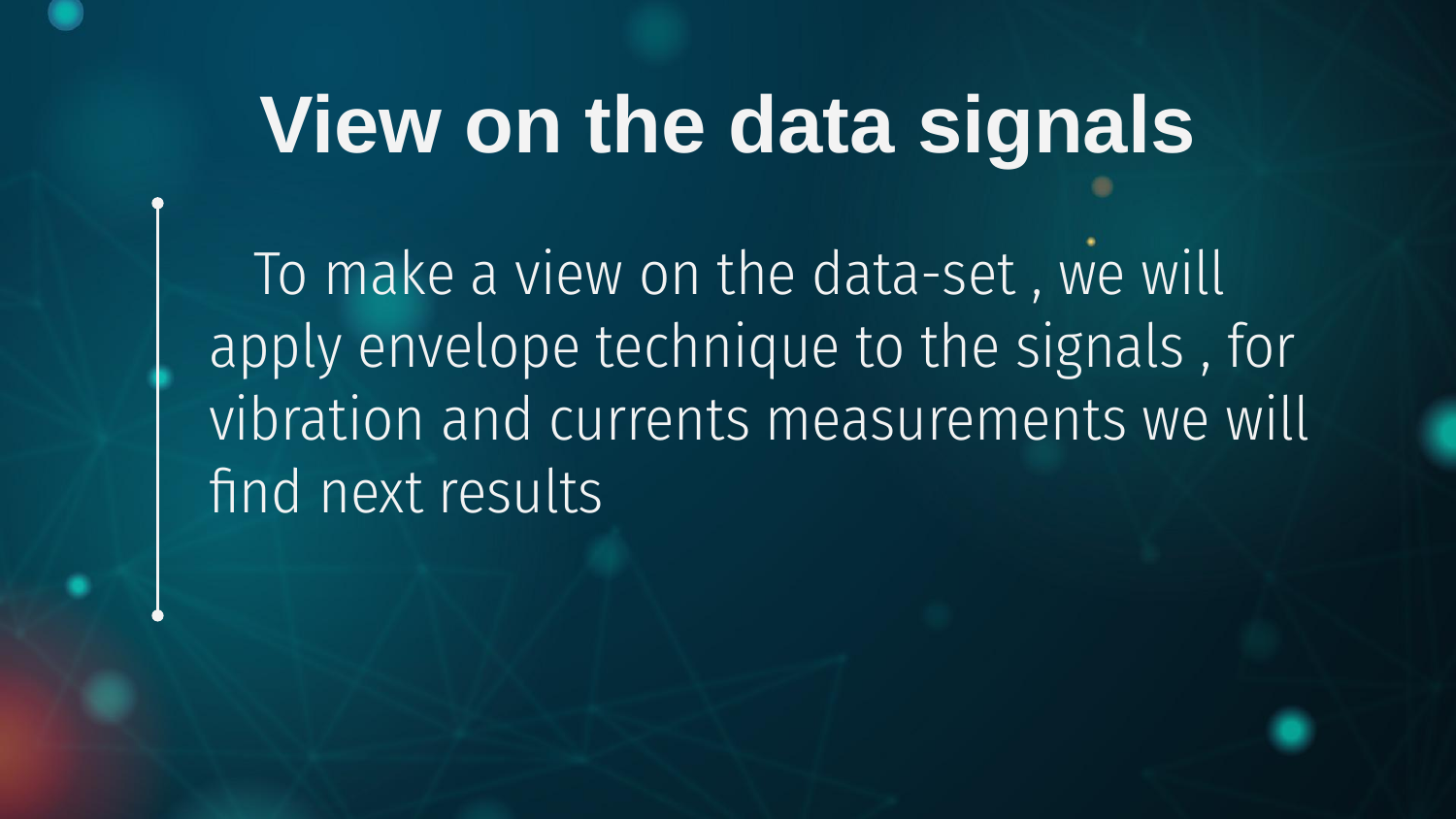

# View on the data signals
   To make a view on the data-set , we will apply envelope technique to the signals , for vibration and currents measurements we will find next results